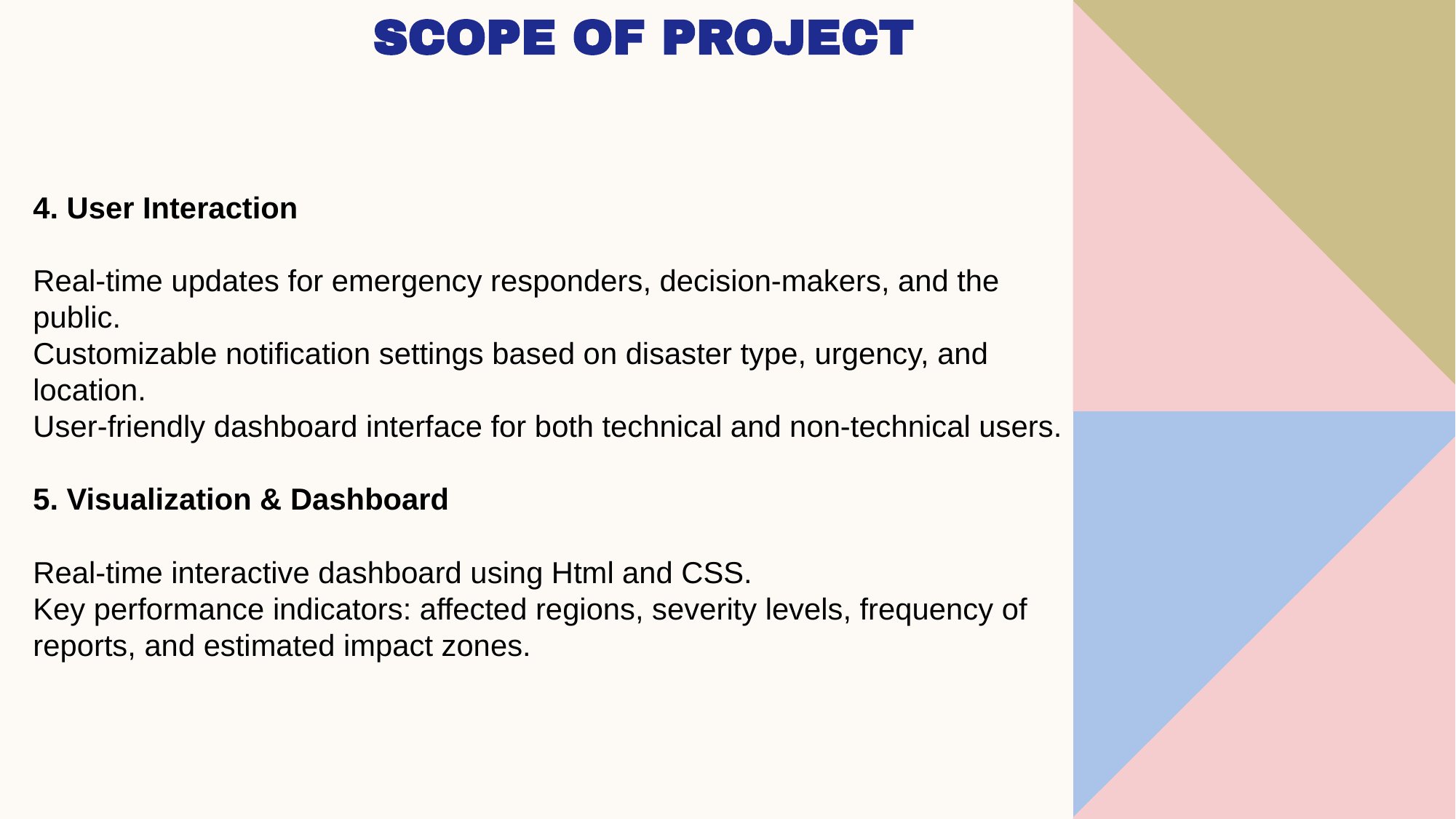

# Scope of project
4. User Interaction

Real-time updates for emergency responders, decision-makers, and the public.
Customizable notification settings based on disaster type, urgency, and location.
User-friendly dashboard interface for both technical and non-technical users.

5. Visualization & Dashboard

Real-time interactive dashboard using Html and CSS.
Key performance indicators: affected regions, severity levels, frequency of reports, and estimated impact zones.